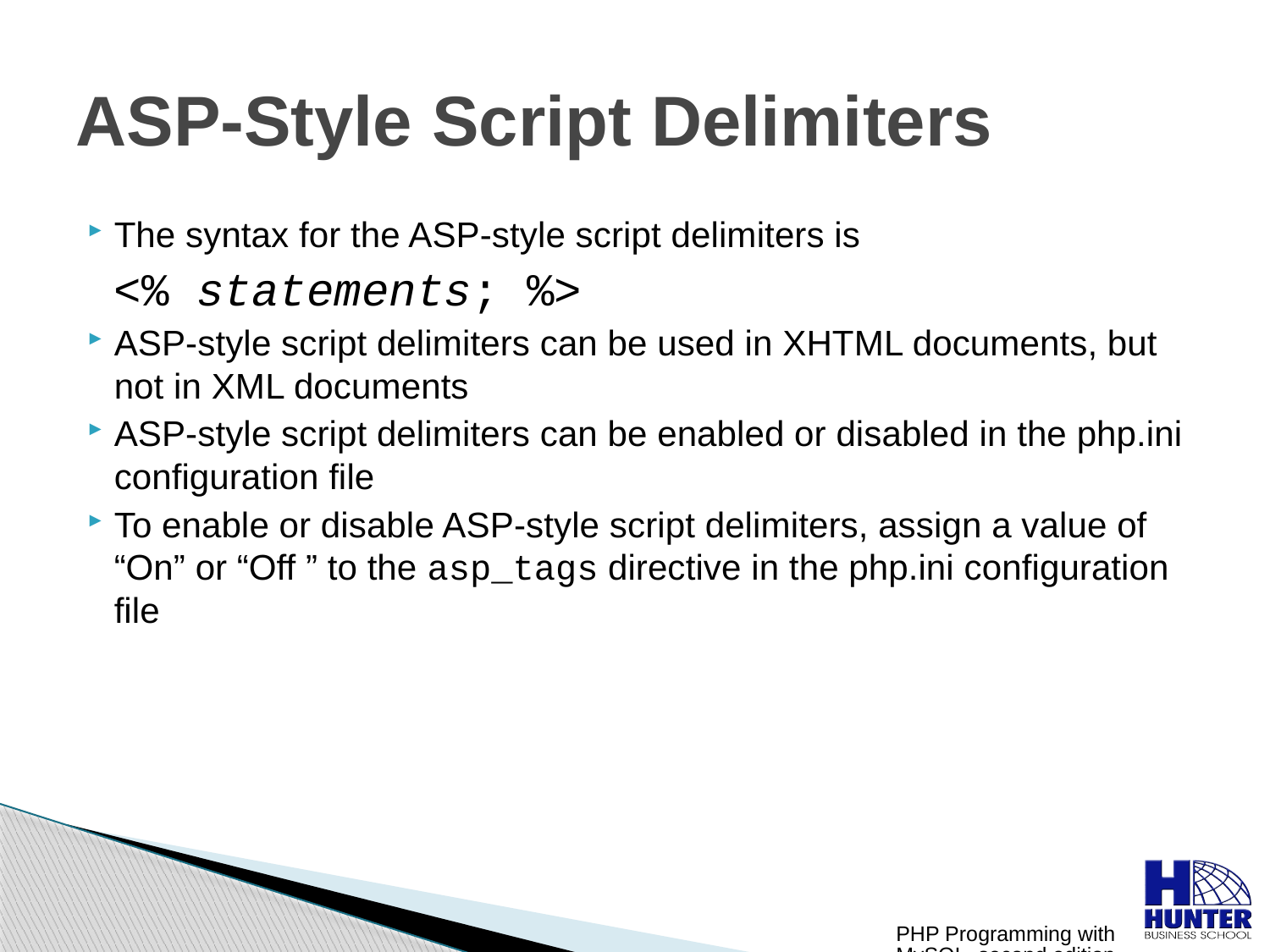

# ASP-Style Script Delimiters
The syntax for the ASP-style script delimiters is
	<% statements; %>
ASP-style script delimiters can be used in XHTML documents, but not in XML documents
ASP-style script delimiters can be enabled or disabled in the php.ini configuration file
To enable or disable ASP-style script delimiters, assign a value of “On” or “Off ” to the asp_tags directive in the php.ini configuration file
PHP Programming with MySQL, second edition